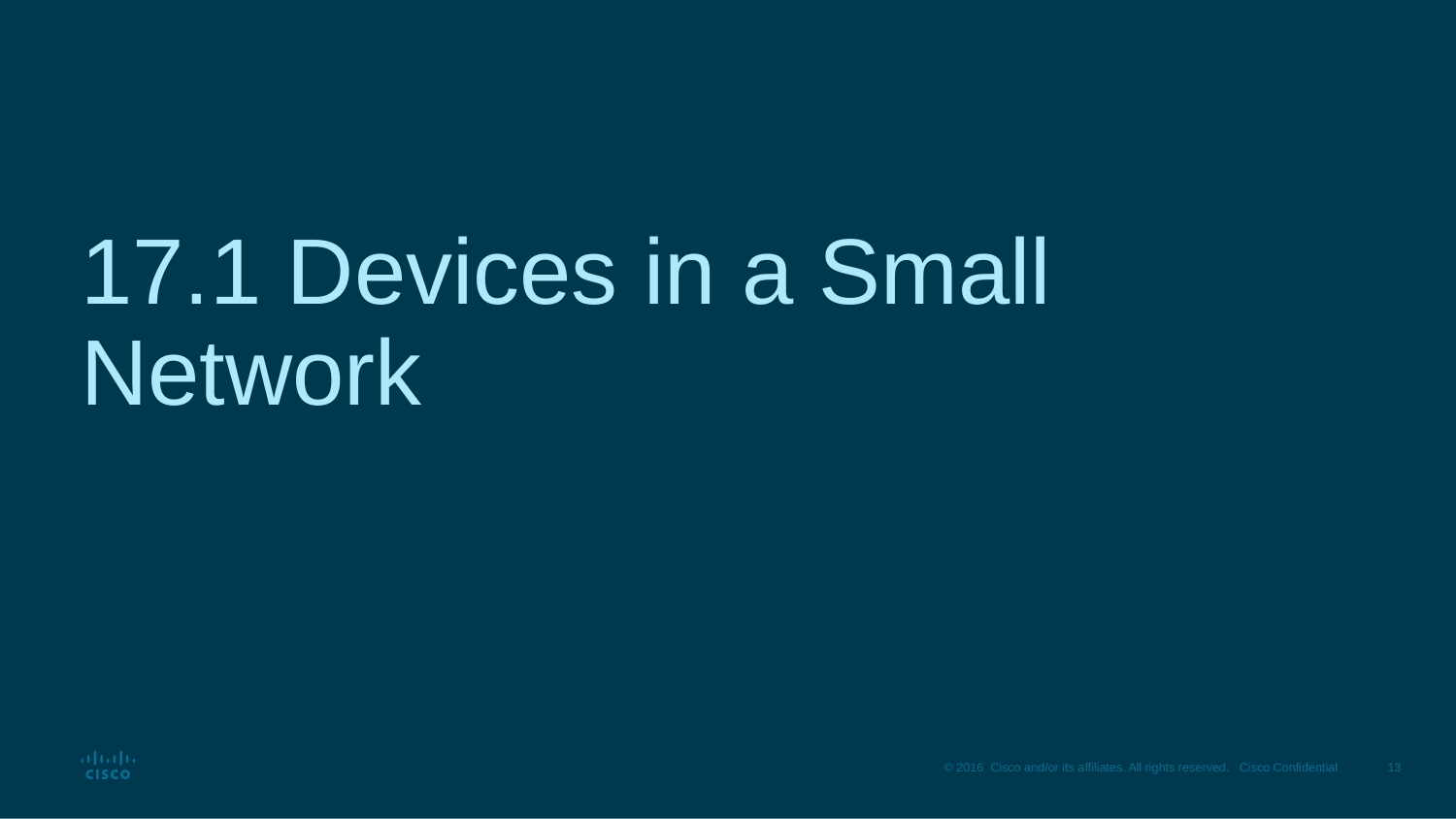

# 17.1 Devices in a Small Network